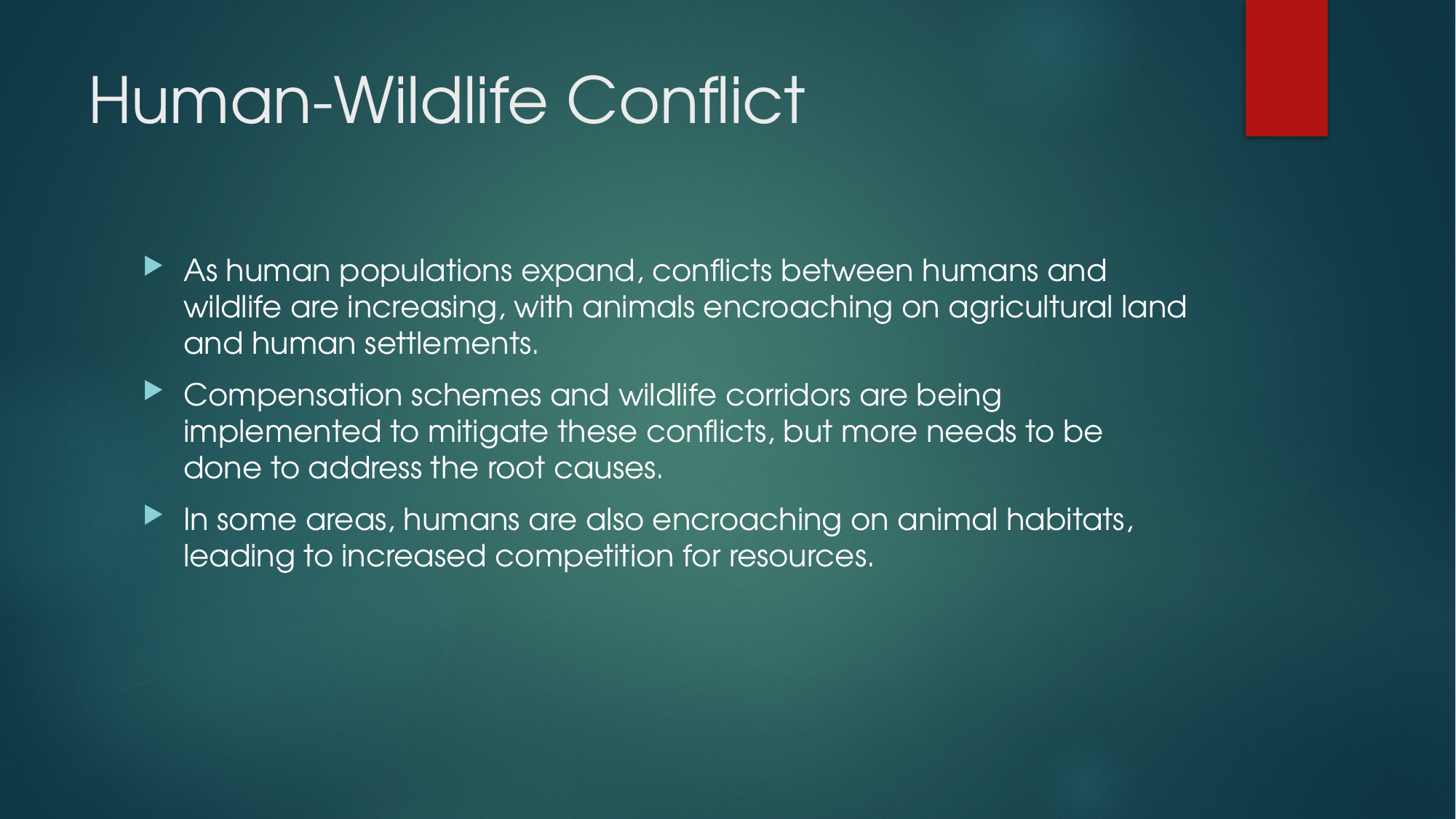

# Human-Wildlife Conflict
As human populations expand, conflicts between humans and wildlife are increasing, with animals encroaching on agricultural land and human settlements.
Compensation schemes and wildlife corridors are being implemented to mitigate these conflicts, but more needs to be done to address the root causes.
In some areas, humans are also encroaching on animal habitats, leading to increased competition for resources.